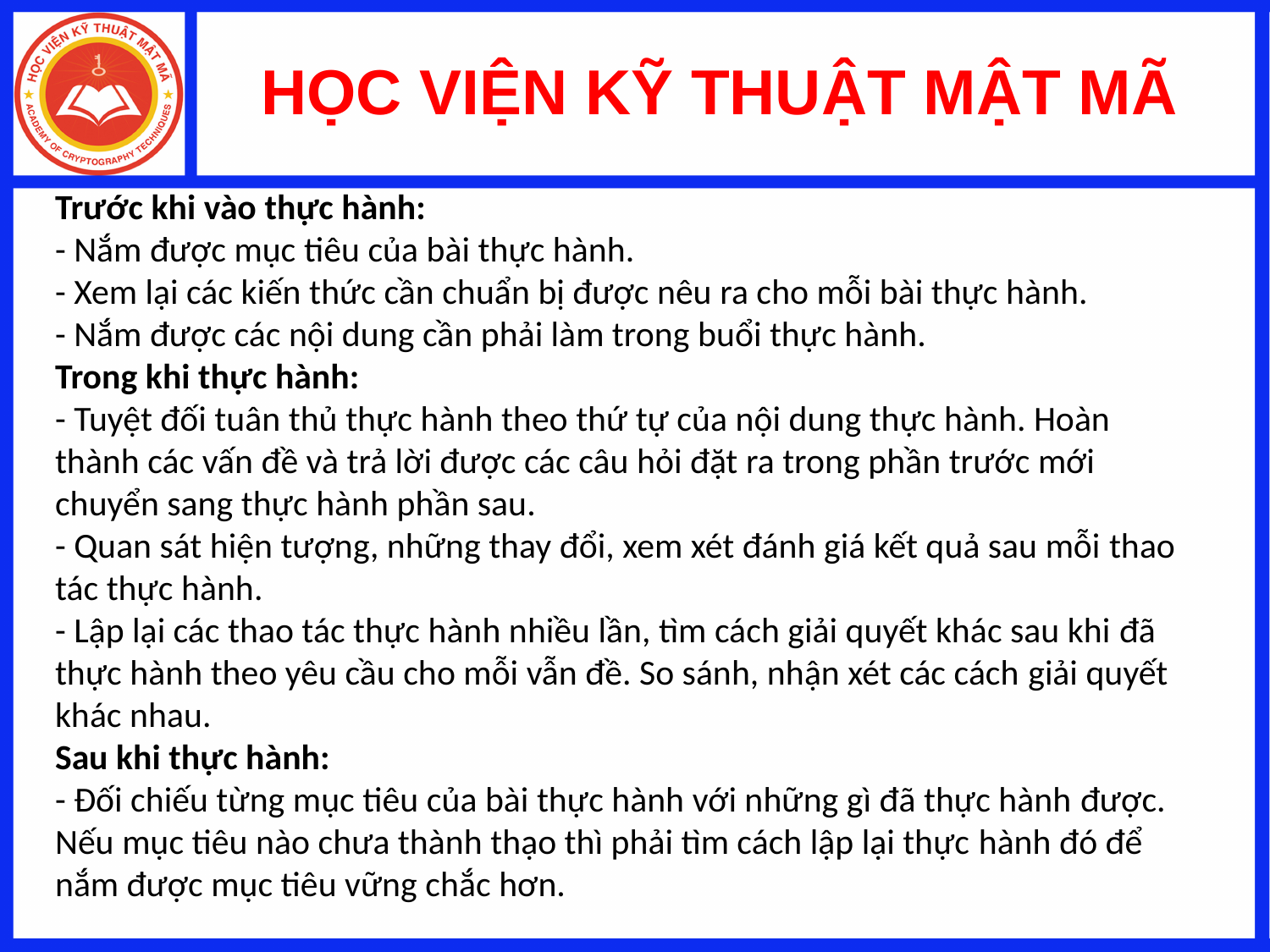

HỌC VIỆN KỸ THUẬT MẬT MÃ
# Trước khi vào thực hành: - Nắm được mục tiêu của bài thực hành. - Xem lại các kiến thức cần chuẩn bị được nêu ra cho mỗi bài thực hành. - Nắm được các nội dung cần phải làm trong buổi thực hành. Trong khi thực hành: - Tuyệt đối tuân thủ thực hành theo thứ tự của nội dung thực hành. Hoàn thành các vấn đề và trả lời được các câu hỏi đặt ra trong phần trước mới chuyển sang thực hành phần sau. - Quan sát hiện tượng, những thay đổi, xem xét đánh giá kết quả sau mỗi thao tác thực hành. - Lập lại các thao tác thực hành nhiều lần, tìm cách giải quyết khác sau khi đã thực hành theo yêu cầu cho mỗi vẫn đề. So sánh, nhận xét các cách giải quyết khác nhau. Sau khi thực hành: - Đối chiếu từng mục tiêu của bài thực hành với những gì đã thực hành được.  Nếu mục tiêu nào chưa thành thạo thì phải tìm cách lập lại thực hành đó để nắm được mục tiêu vững chắc hơn.